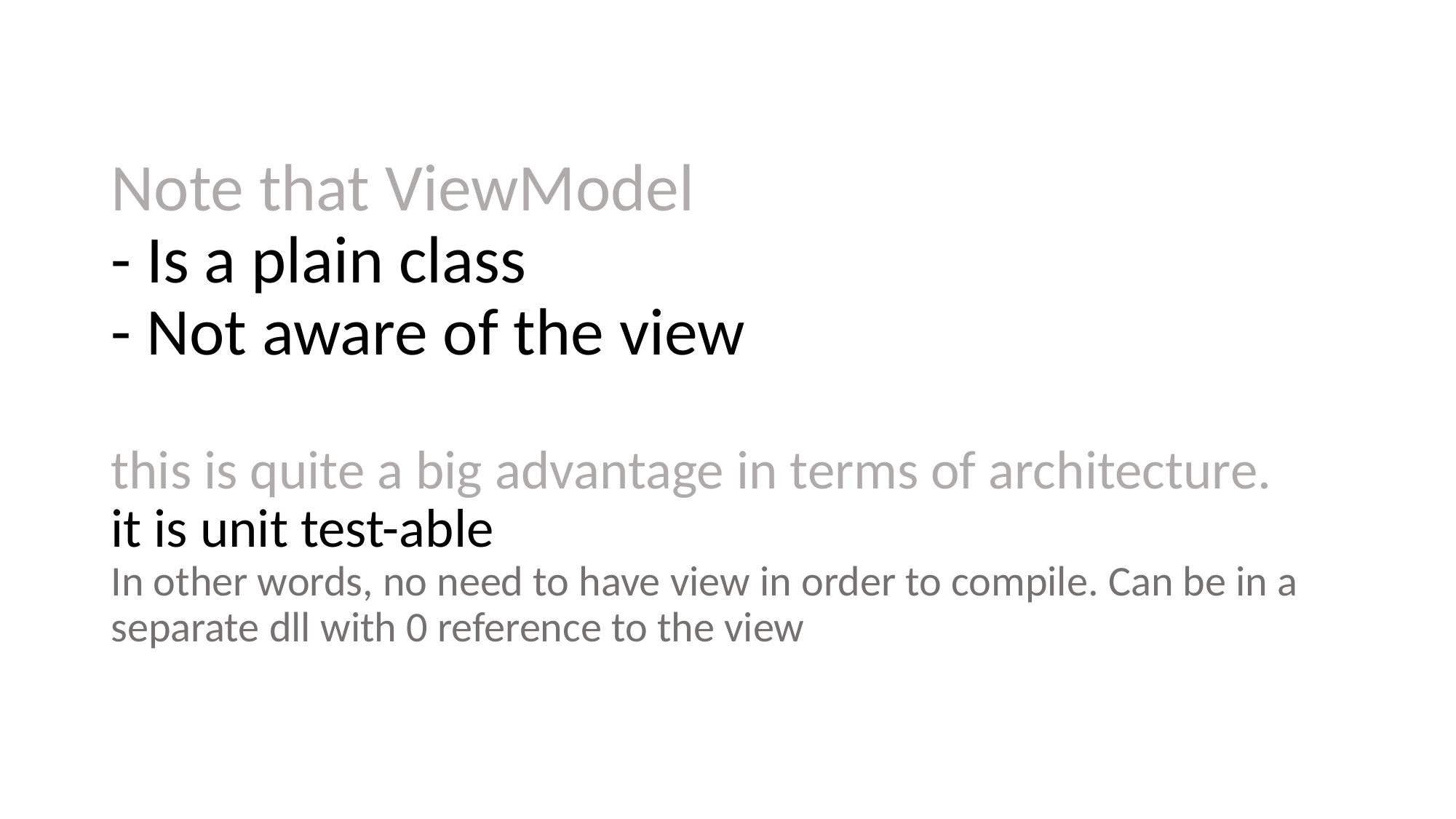

# Note that ViewModel - Is a plain class - Not aware of the view this is quite a big advantage in terms of architecture. it is unit test-able In other words, no need to have view in order to compile. Can be in a separate dll with 0 reference to the view